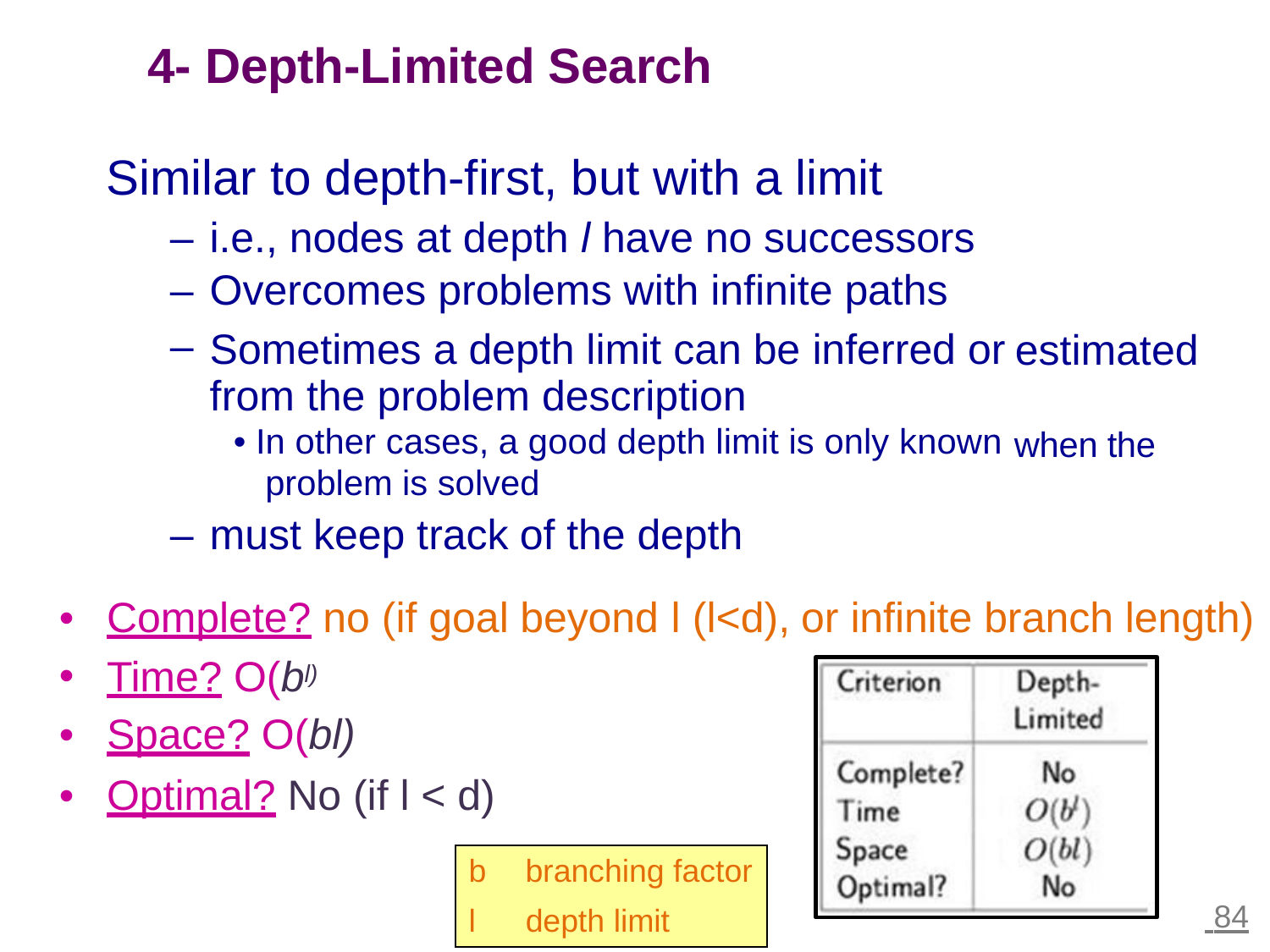

4- Depth-Limited Search
Similar to depth-first, but with a limit
–
–
–
i.e., nodes at depth l have no successors
Overcomes problems with infinite paths
Sometimes a depth limit can be inferred or from the problem description
• In other cases, a good depth limit is only known
problem is solved
estimated
when the
–
must keep track
of the depth
•
•
•
•
Complete? no (if goal
Time? O(bl)
Space? O(bl)
Optimal? No (if l < d)
beyond
l
(l<d),
or
infinite
branch
length)

b    branching factor
l     depth limit

 84